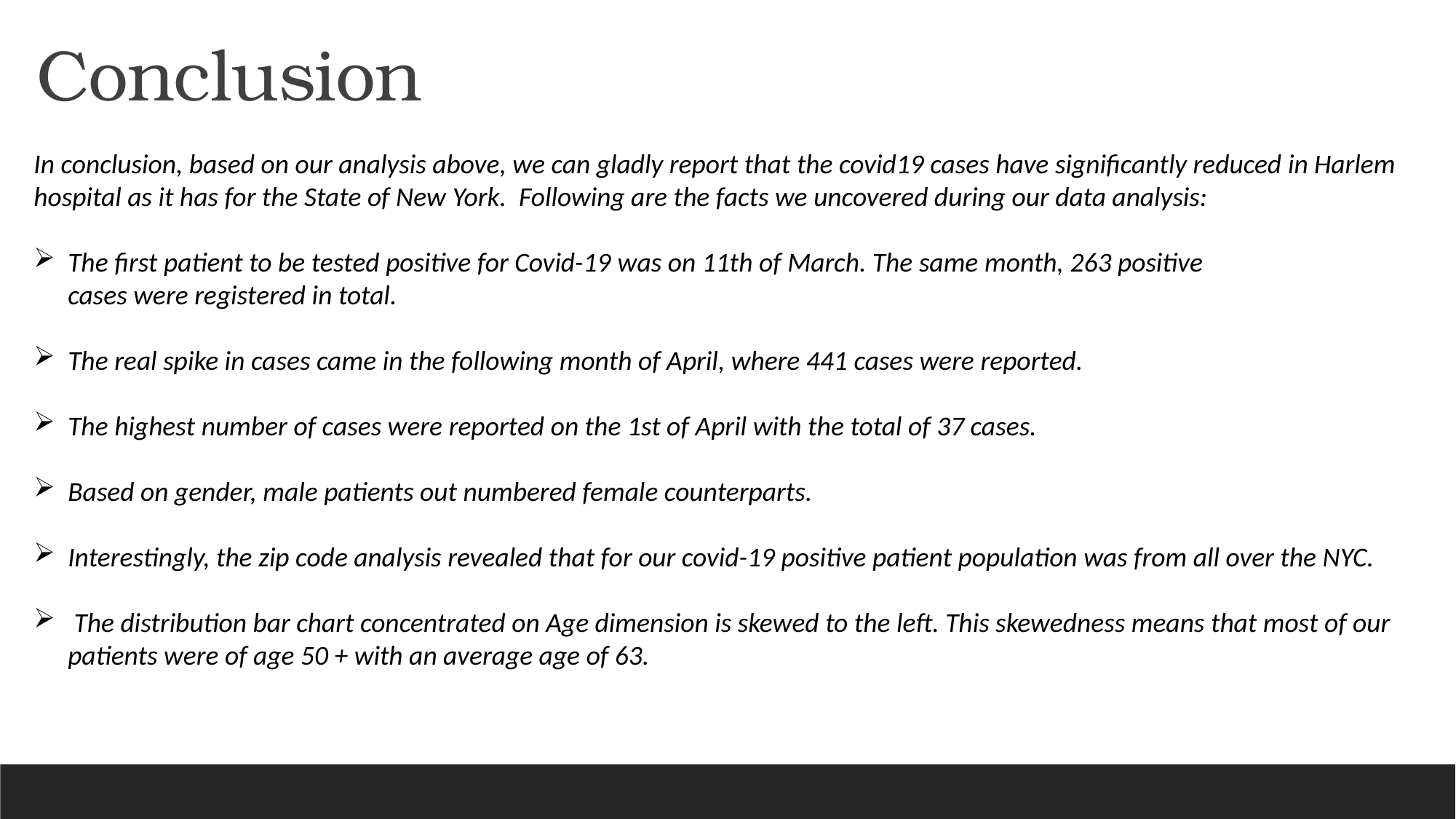

Conclusion
In conclusion, based on our analysis above, we can gladly report that the covid19 cases have significantly reduced in Harlem hospital as it has for the State of New York.  Following are the facts we uncovered during our data analysis:

The first patient to be tested positive for Covid-19 was on 11th of March. The same month, 263 positive cases were registered in total.

The real spike in cases came in the following month of April, where 441 cases were reported.

The highest number of cases were reported on the 1st of April with the total of 37 cases.

Based on gender, male patients out numbered female counterparts.

Interestingly, the zip code analysis revealed that for our covid-19 positive patient population was from all over the NYC.

 The distribution bar chart concentrated on Age dimension is skewed to the left. This skewedness means that most of our patients were of age 50 + with an average age of 63.